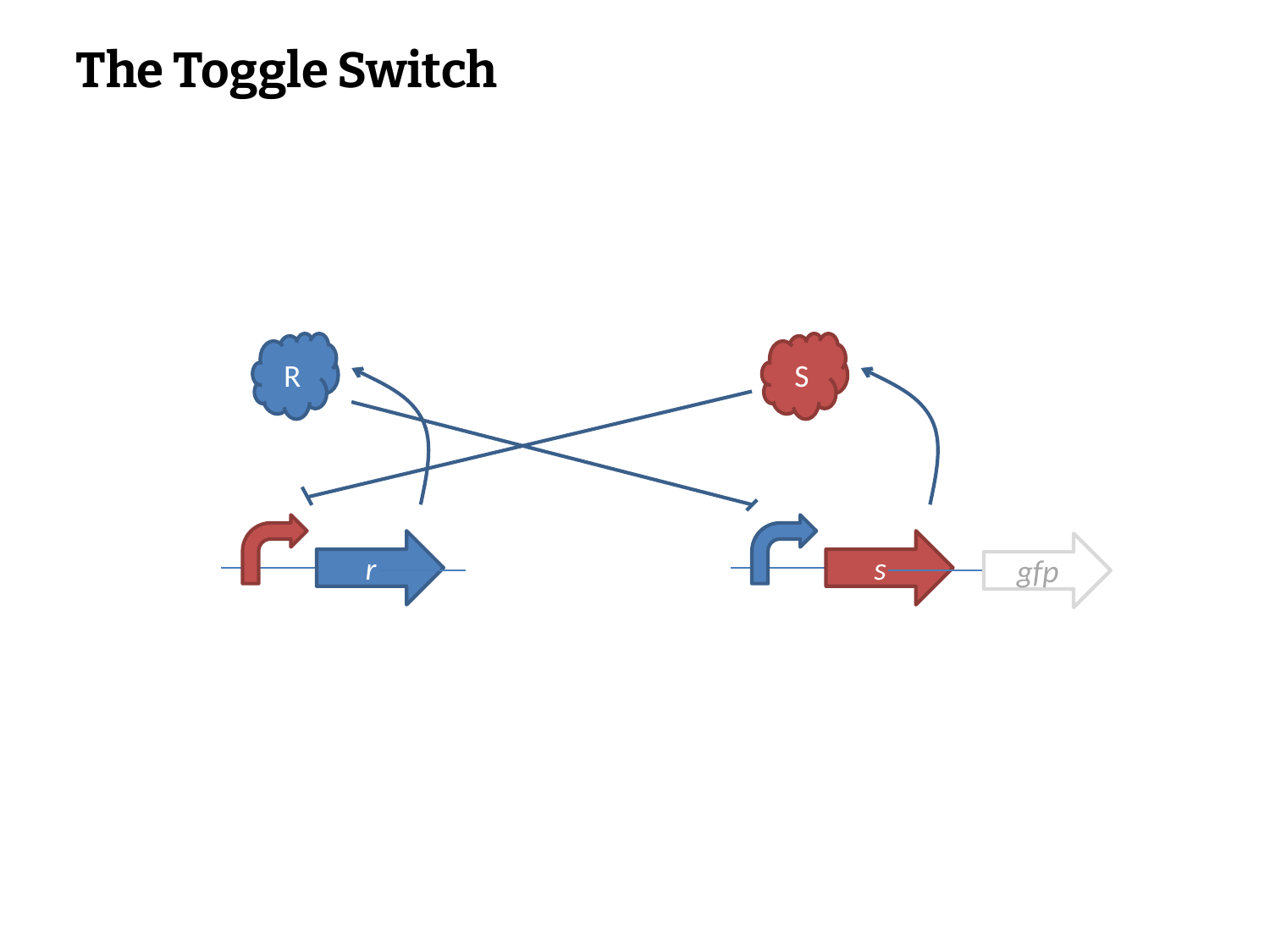

The Toggle Switch
R
S

r
s
gfp